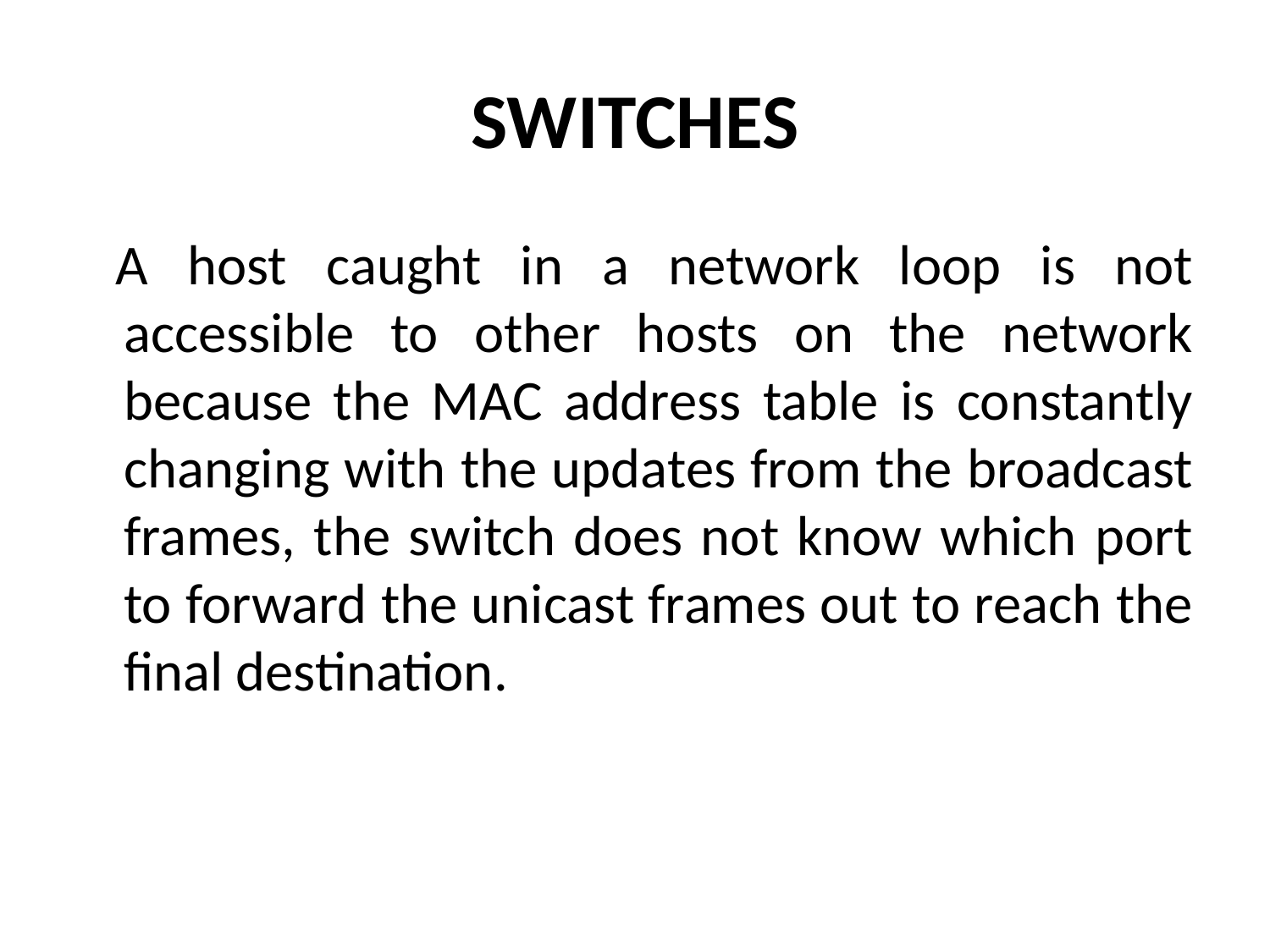

# SWITCHES
 A host caught in a network loop is not accessible to other hosts on the network because the MAC address table is constantly changing with the updates from the broadcast frames, the switch does not know which port to forward the unicast frames out to reach the final destination.